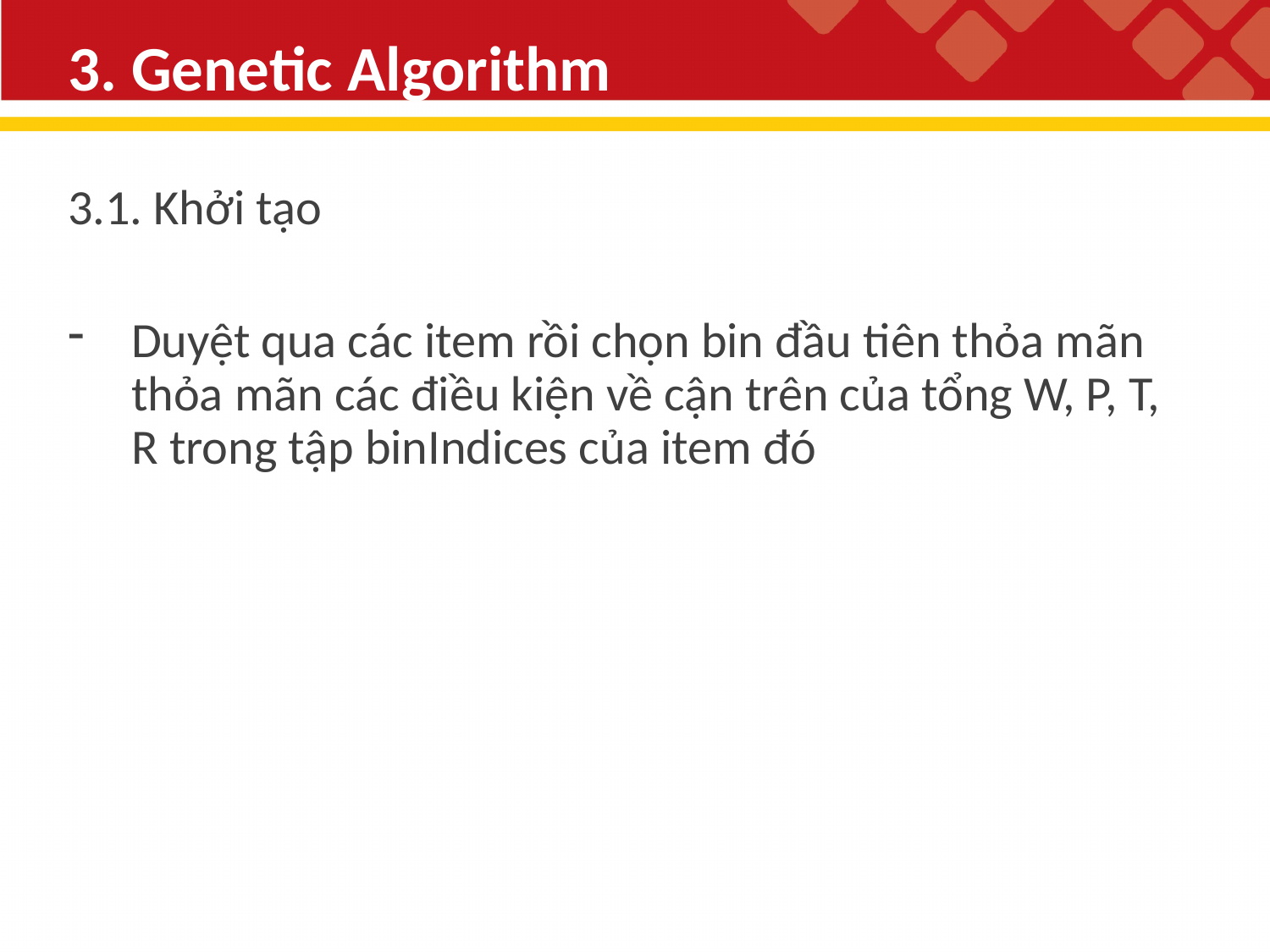

3. Genetic Algorithm
3.1. Khởi tạo

Duyệt qua các item rồi chọn bin đầu tiên thỏa mãn thỏa mãn các điều kiện về cận trên của tổng W, P, T, R trong tập binIndices của item đó